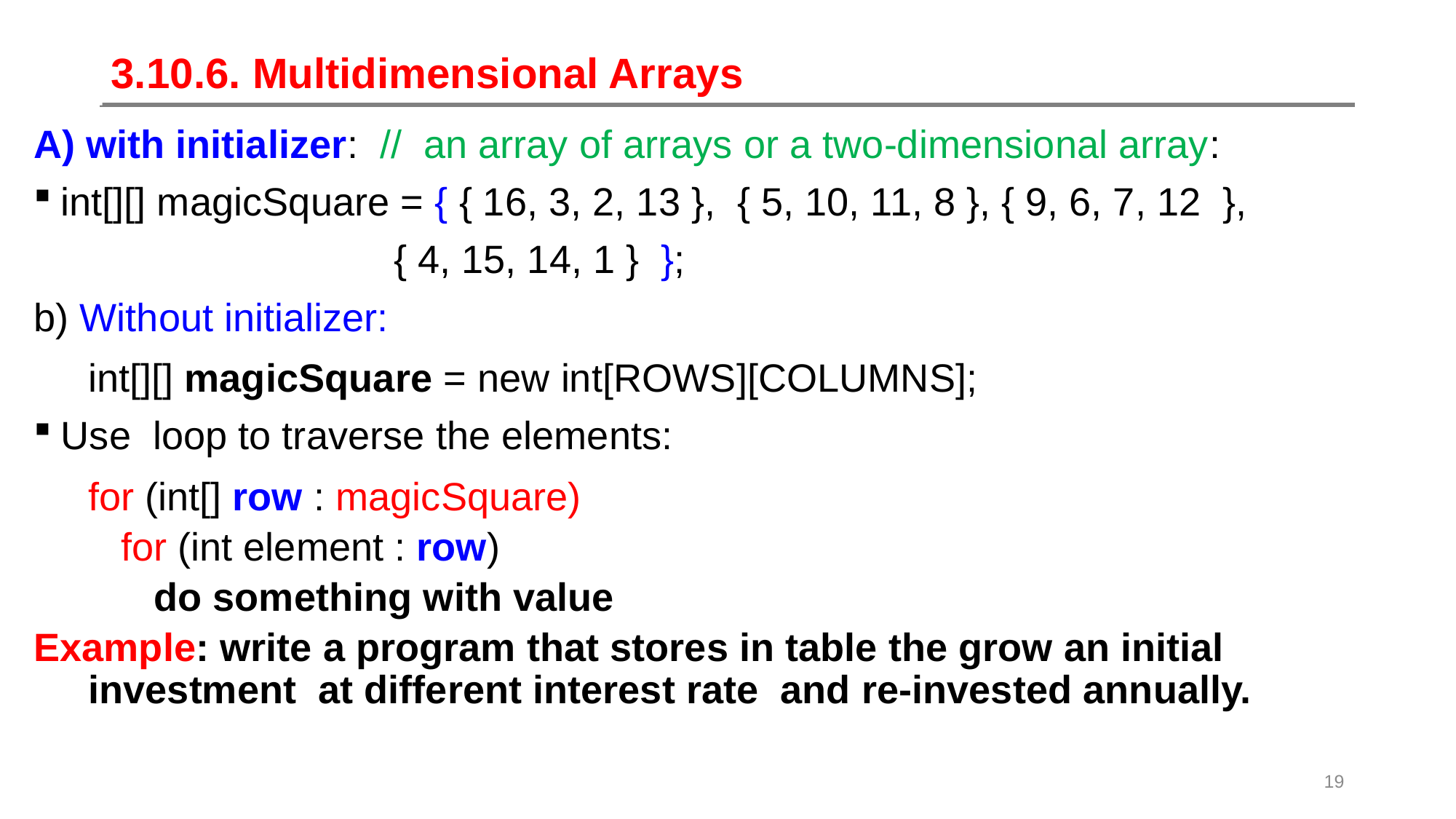

# 3.10.6. Multidimensional Arrays
A) with initializer:  //  an array of arrays or a two-dimensional array:
int[][] magicSquare = { { 16, 3, 2, 13 },  { 5, 10, 11, 8 }, { 9, 6, 7, 12  },
                                 { 4, 15, 14, 1 }  };
b) Without initializer:
int[][] magicSquare = new int[ROWS][COLUMNS];
Use  loop to traverse the elements:
for (int[] row : magicSquare)
   for (int element : row)
      do something with value
Example: write a program that stores in table the grow an initial investment  at different interest rate  and re-invested annually.

19